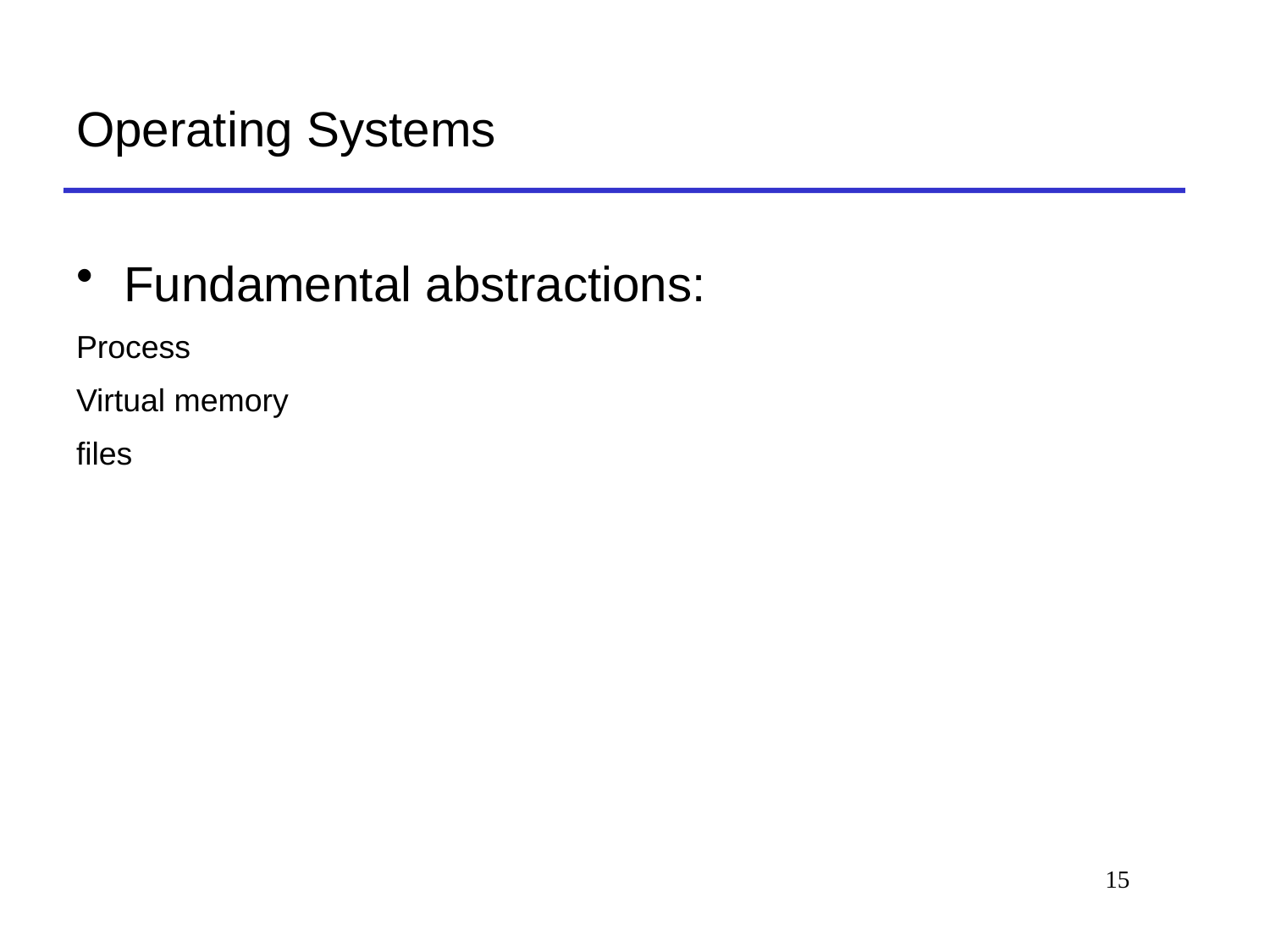

# Operating Systems
Fundamental abstractions:
Process
Virtual memory
files
15